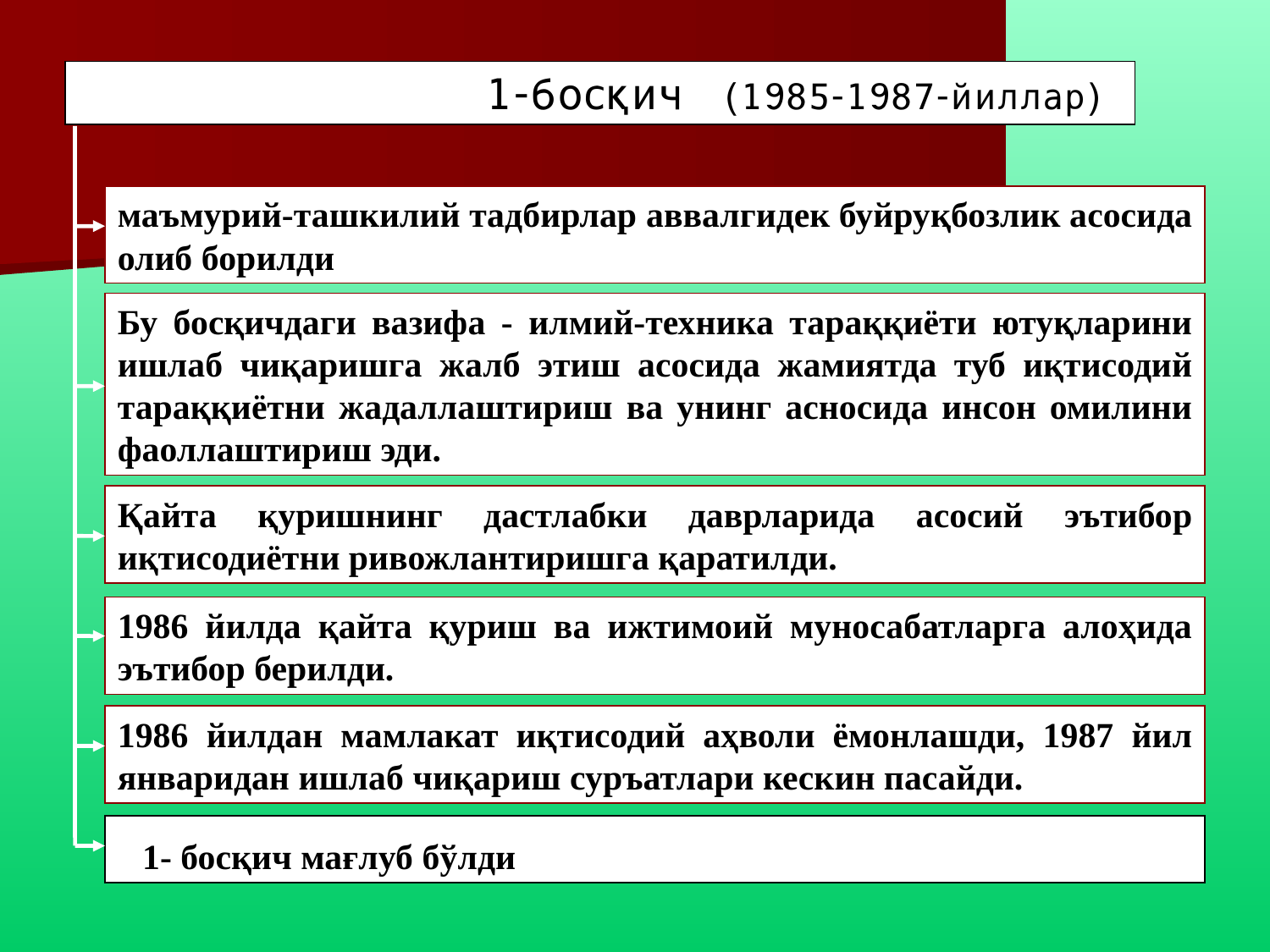

Қайта қуришнинг 1-босқичи (1985-1987-йиллар)

маъмурий-ташкилий тадбирлар аввалгидек буйруқбозлик асосида олиб борилди

Бу босқичдаги вазифа - илмий-техника тараққиёти ютуқларини ишлаб чиқаришга жалб этиш асосида жамиятда туб иқтисодий тараққиётни жадаллаштириш ва унинг асносида инсон омилини фаоллаштириш эди.

Қайта қуришнинг дастлабки даврларида асосий эътибор иқтисодиётни ривожлантиришга қаратилди.

1986 йилда қайта қуриш ва ижтимоий муносабатларга алоҳида эътибор берилди.

1986 йилдан мамлакат иқтисодий аҳволи ёмонлашди, 1987 йил январидан ишлаб чиқариш суръатлари кескин пасайди.

1- босқич мағлуб бўлди